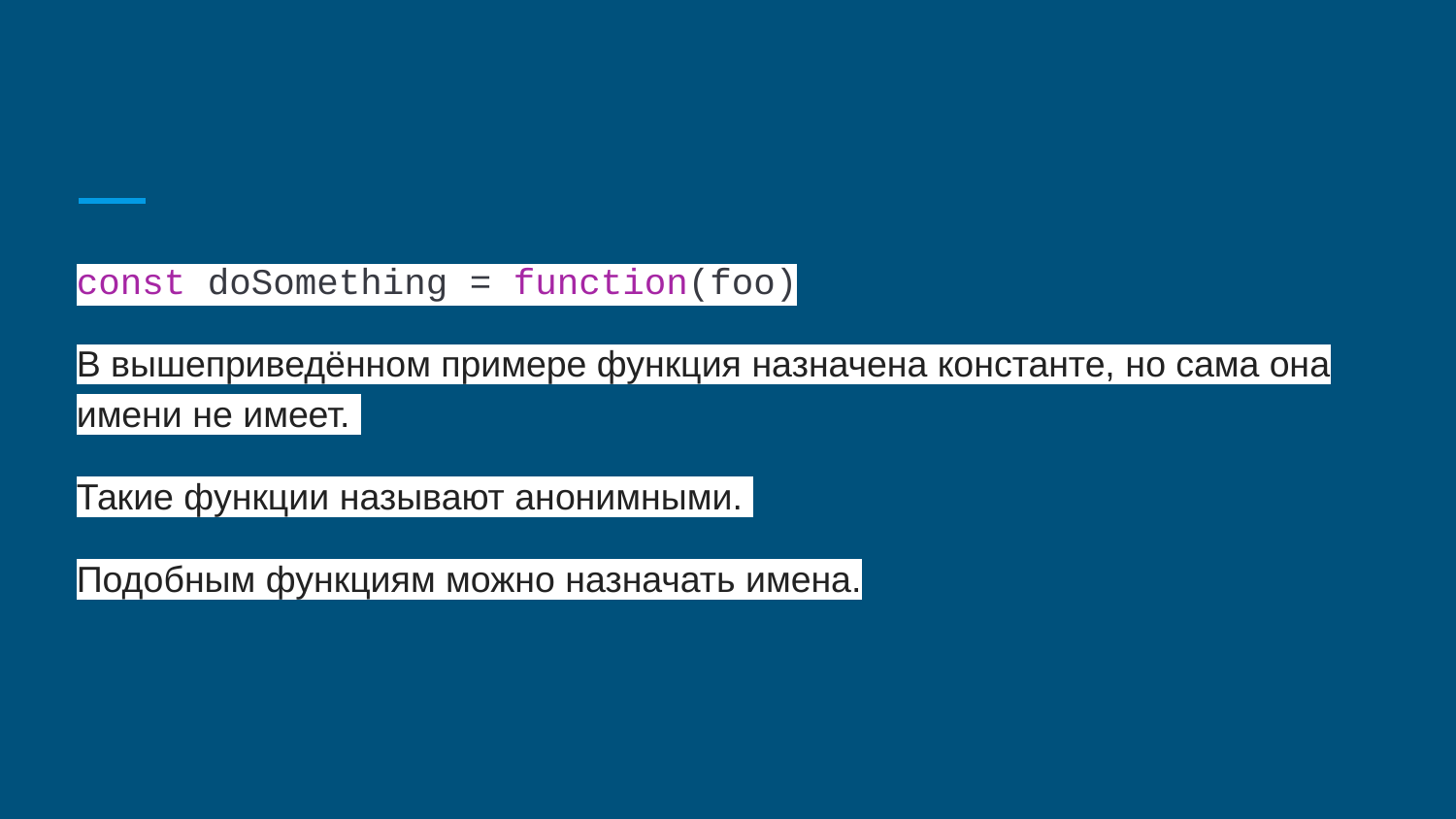

#
const doSomething = function(foo)
В вышеприведённом примере функция назначена константе, но сама она имени не имеет.
Такие функции называют анонимными.
Подобным функциям можно назначать имена.